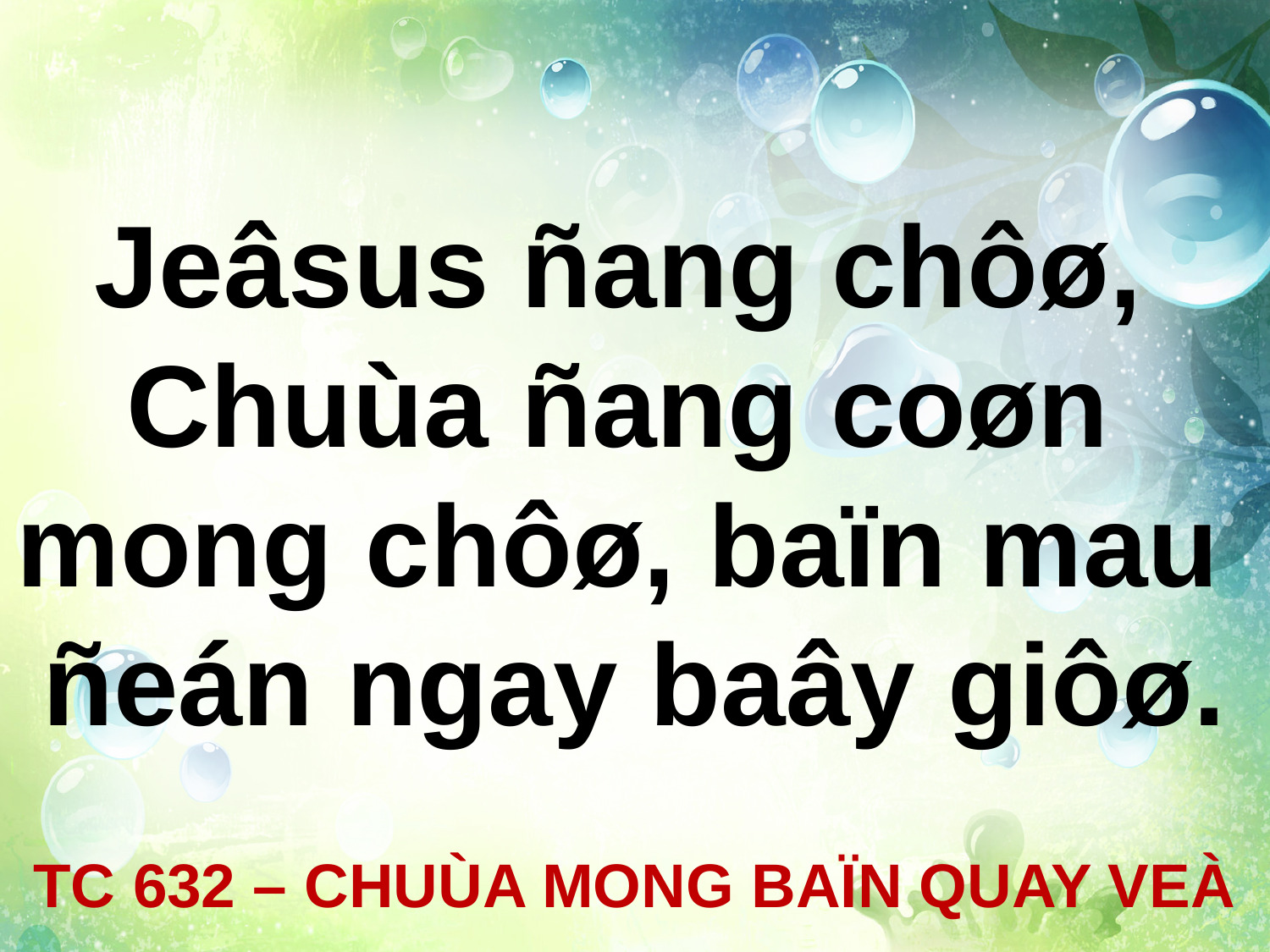

Jeâsus ñang chôø,
Chuùa ñang coøn
mong chôø, baïn mau
ñeán ngay baây giôø.
TC 632 – CHUÙA MONG BAÏN QUAY VEÀ